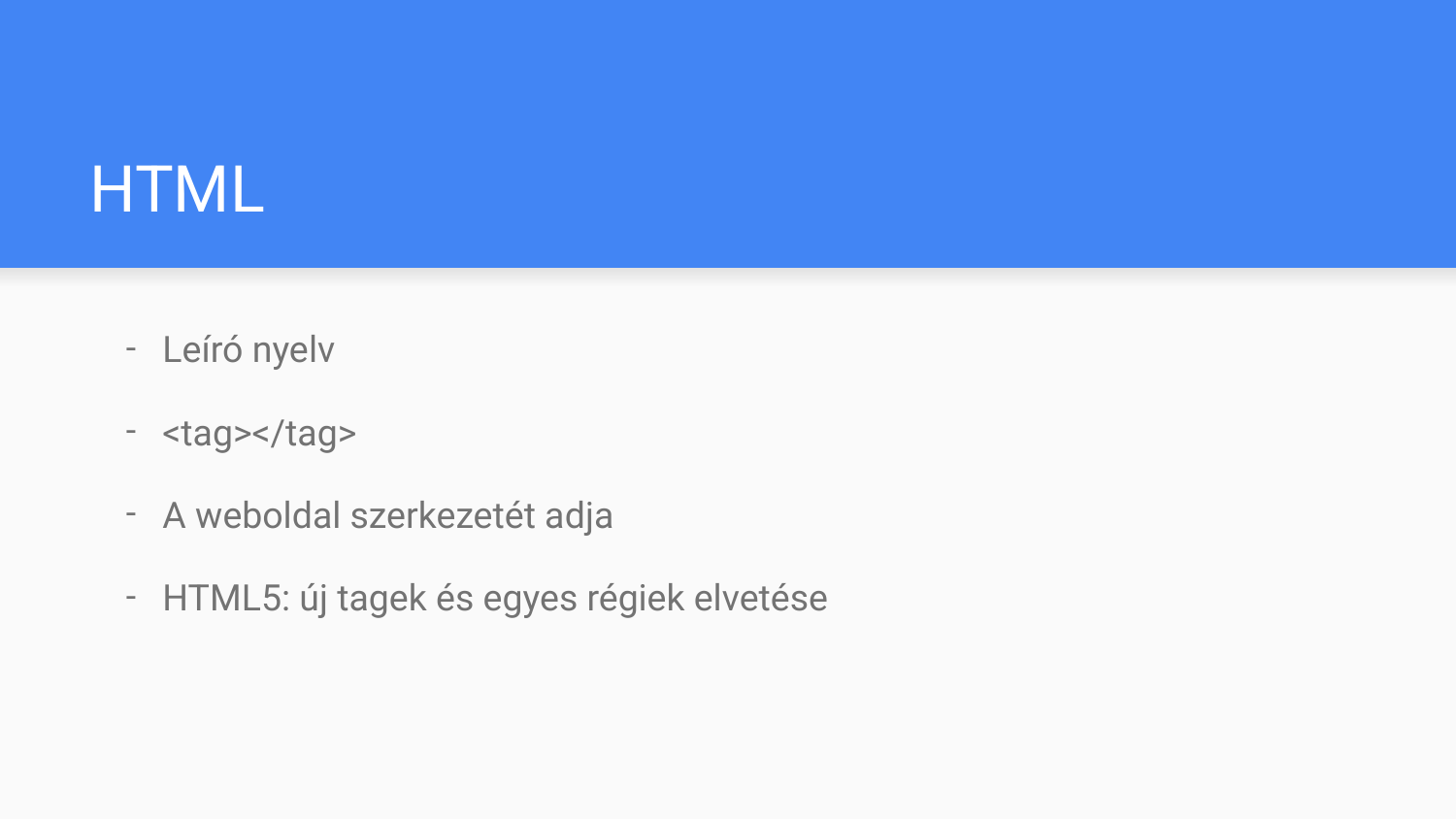

# HTML
Leíró nyelv
<tag></tag>
A weboldal szerkezetét adja
HTML5: új tagek és egyes régiek elvetése